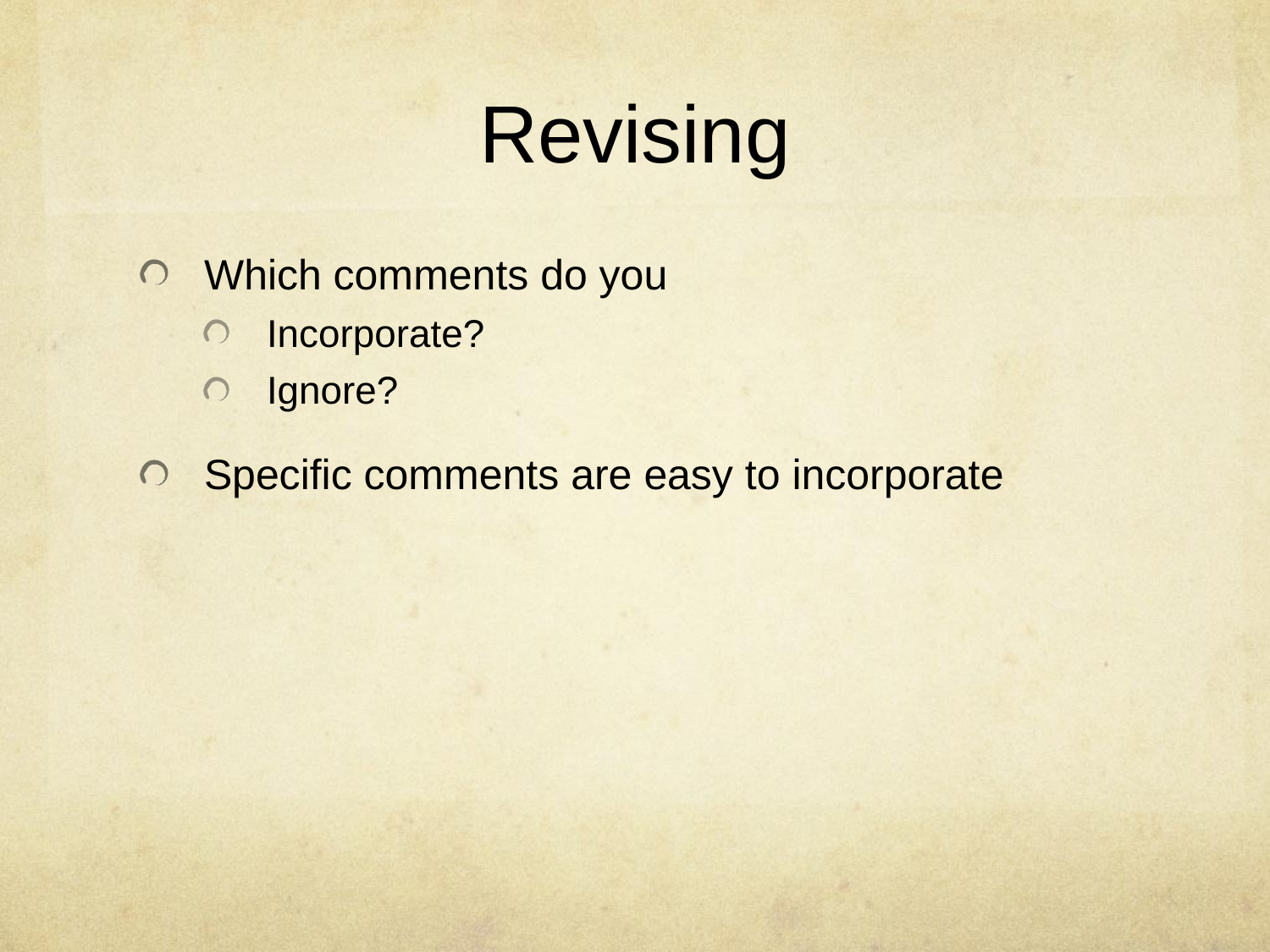

# Revising
Which comments do you
Incorporate?
Ignore?
Specific comments are easy to incorporate